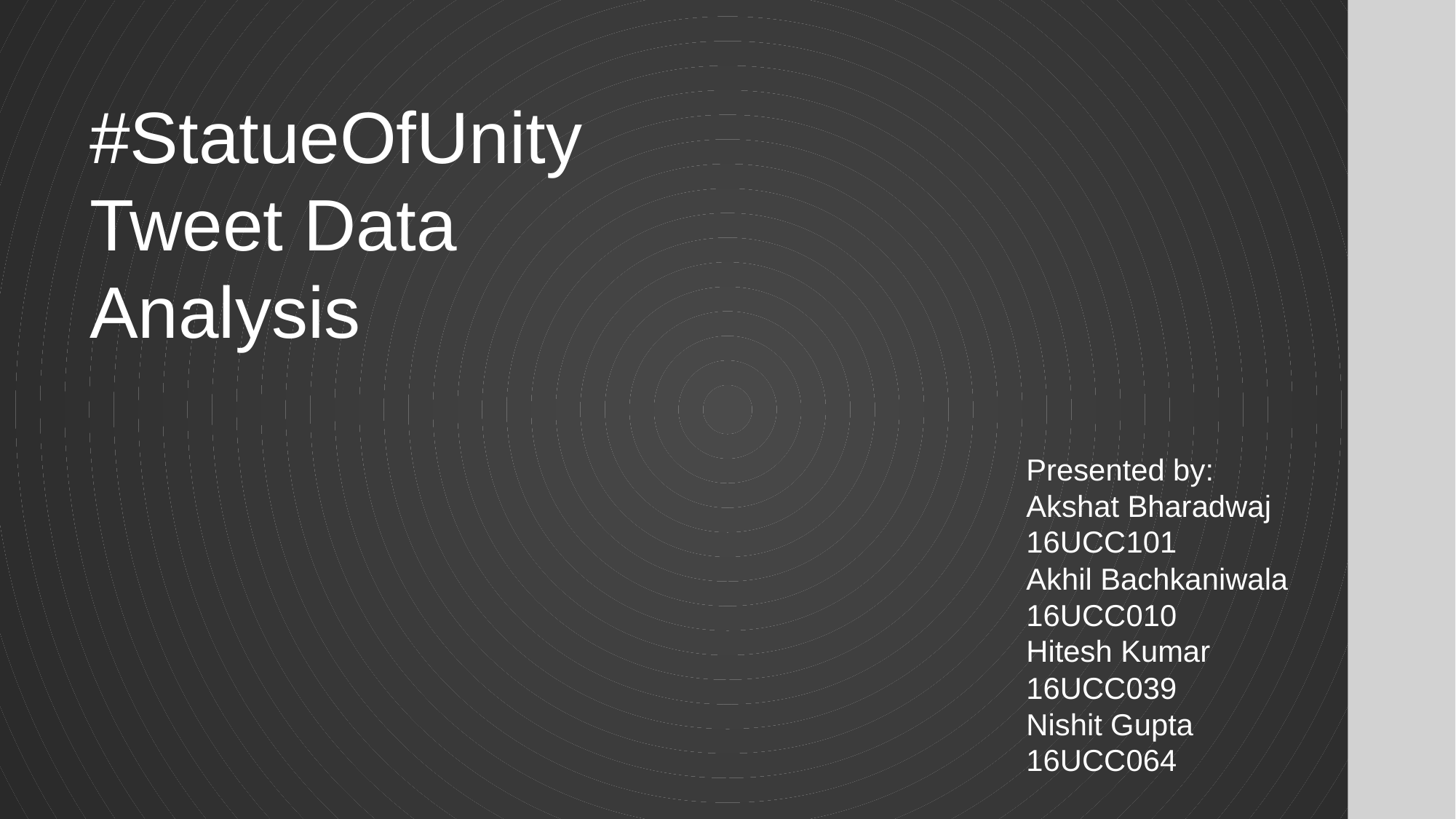

#StatueOfUnity Tweet Data Analysis
Presented by:
Akshat Bharadwaj 16UCC101
Akhil Bachkaniwala
16UCC010
Hitesh Kumar
16UCC039
Nishit Gupta
16UCC064